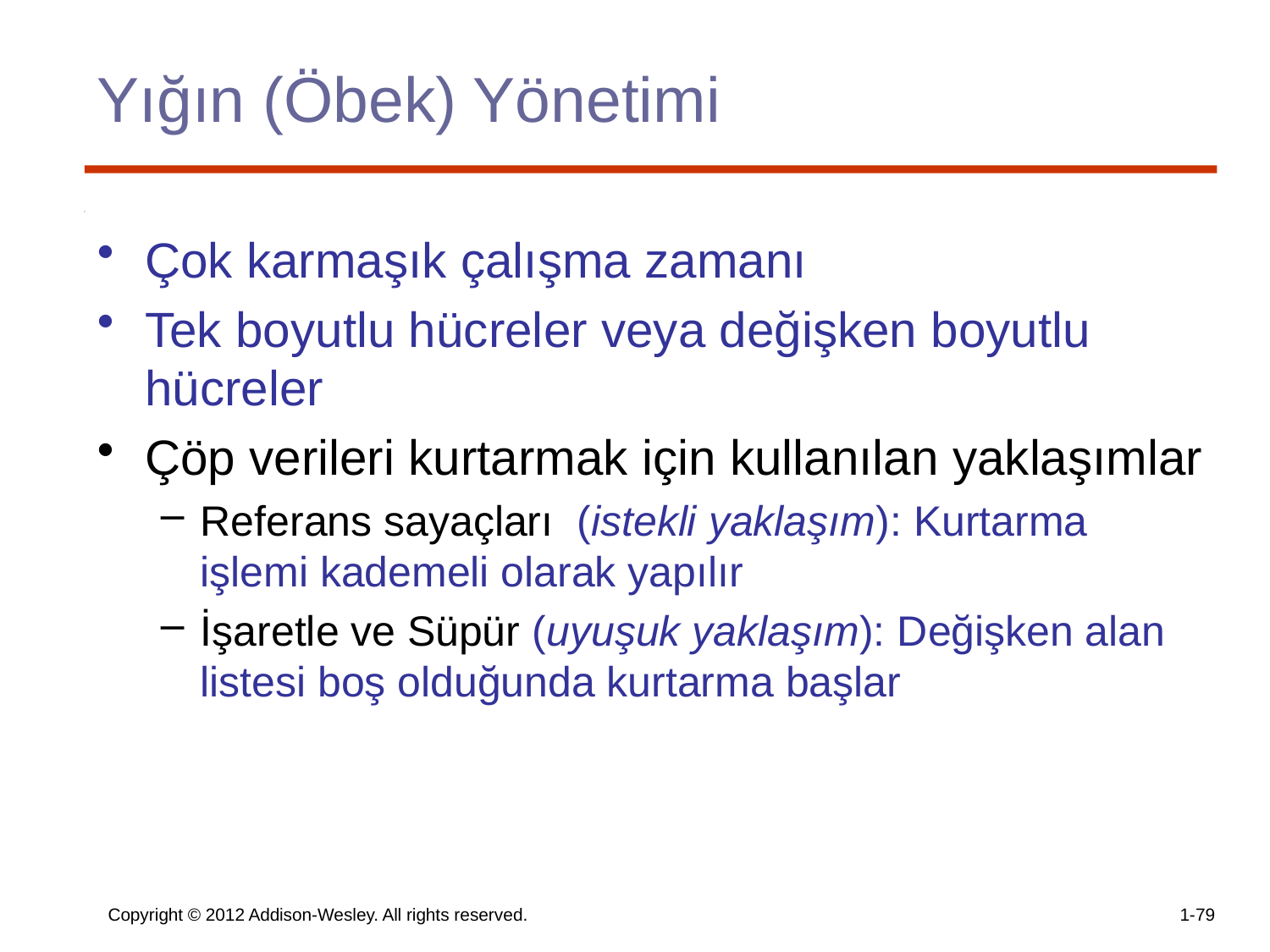

# Yığın (Öbek) Yönetimi
Çok karmaşık çalışma zamanı
Tek boyutlu hücreler veya değişken boyutlu hücreler
Çöp verileri kurtarmak için kullanılan yaklaşımlar
Referans sayaçları  (istekli yaklaşım): Kurtarma işlemi kademeli olarak yapılır
İşaretle ve Süpür (uyuşuk yaklaşım): Değişken alan listesi boş olduğunda kurtarma başlar
Copyright © 2012 Addison-Wesley. All rights reserved.
1-79